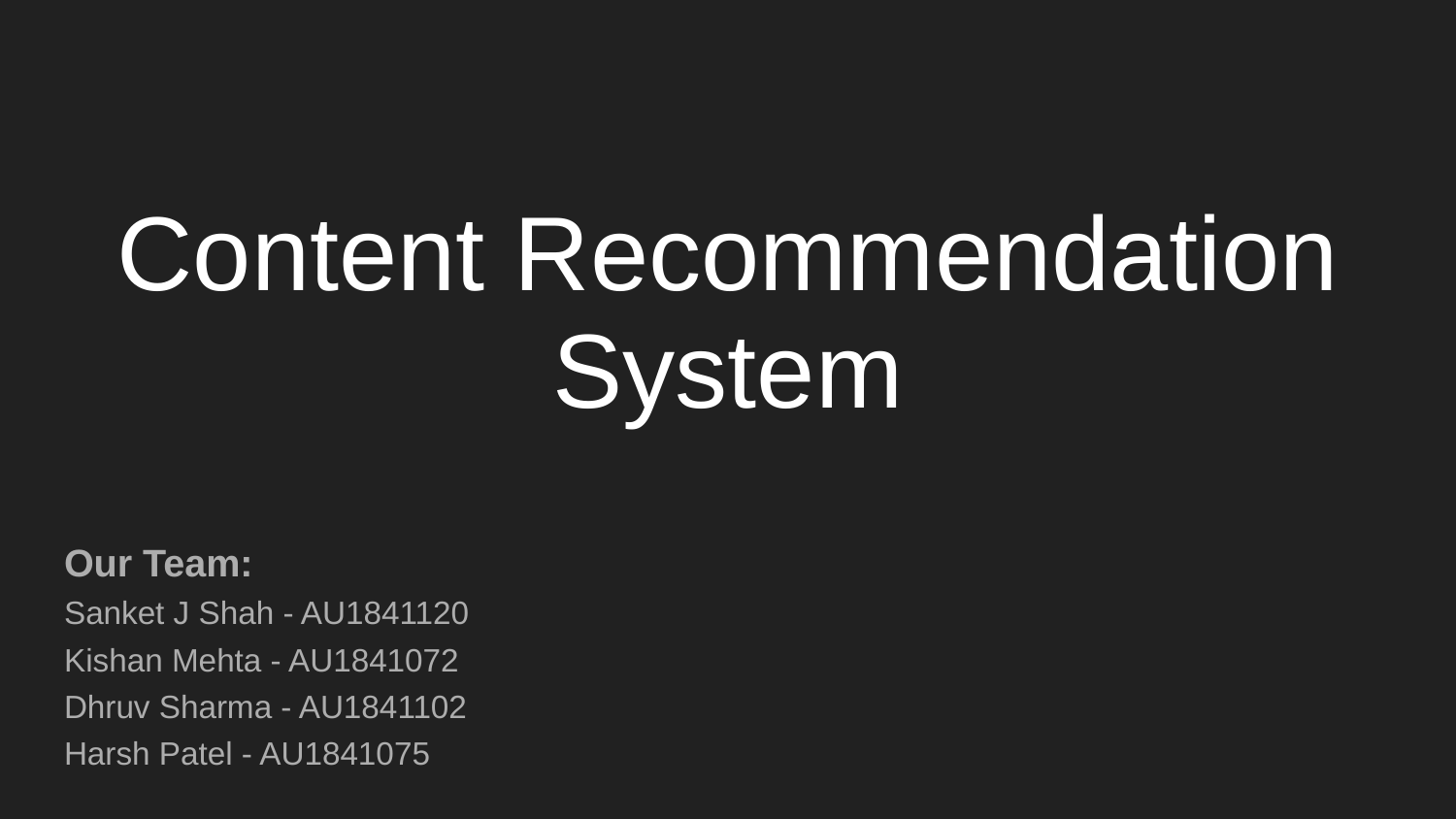

# Content Recommendation System
Our Team:
Sanket J Shah - AU1841120
Kishan Mehta - AU1841072
Dhruv Sharma - AU1841102
Harsh Patel - AU1841075